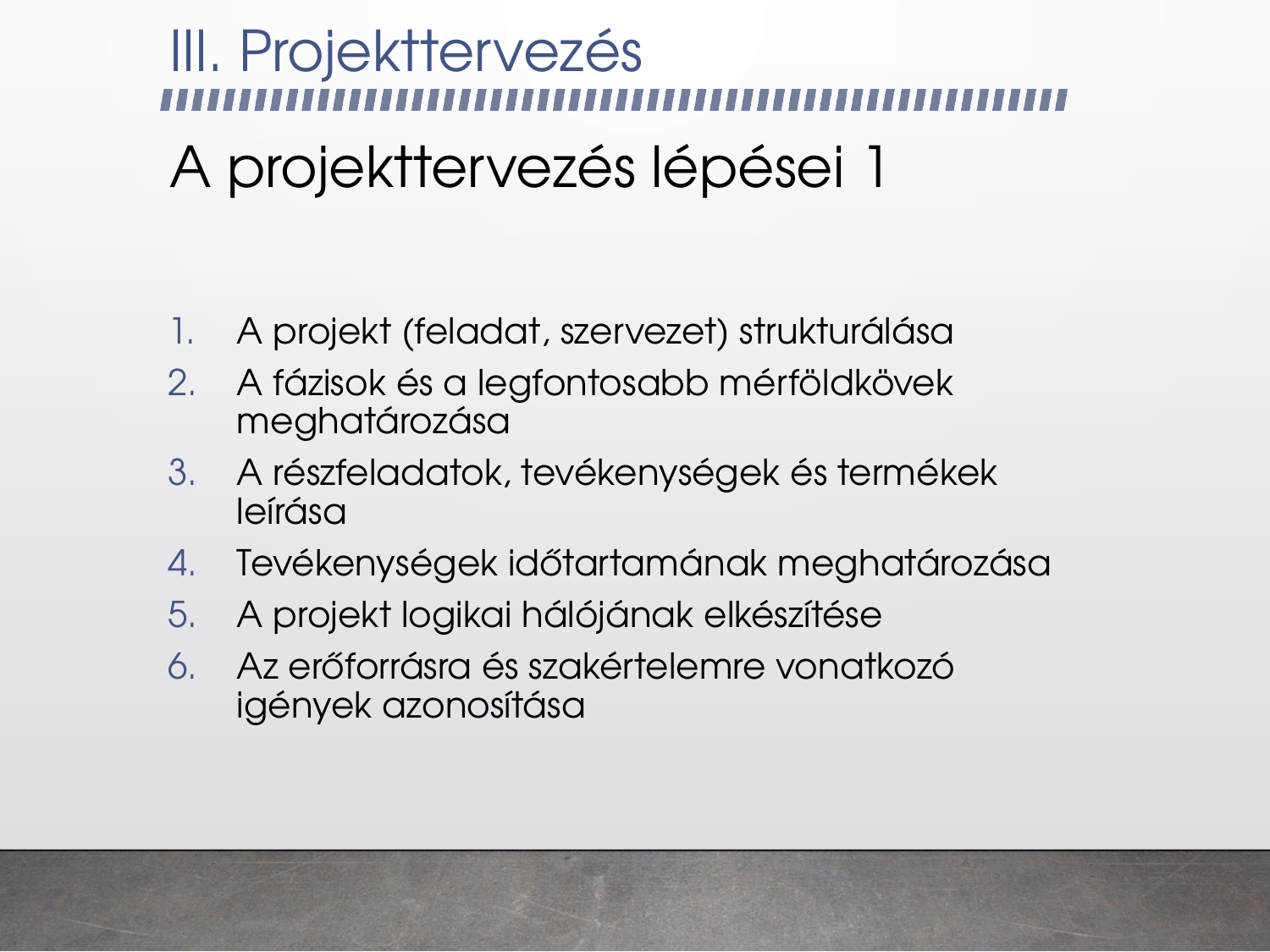

III. Projekttervezés
# A projekttervezés lépései 1
A projekt (feladat, szervezet) strukturálása
A fázisok és a legfontosabb mérföldkövek meghatározása
A részfeladatok, tevékenységek és termékek leírása
Tevékenységek időtartamának meghatározása
A projekt logikai hálójának elkészítése
Az erőforrásra és szakértelemre vonatkozó igények azonosítása